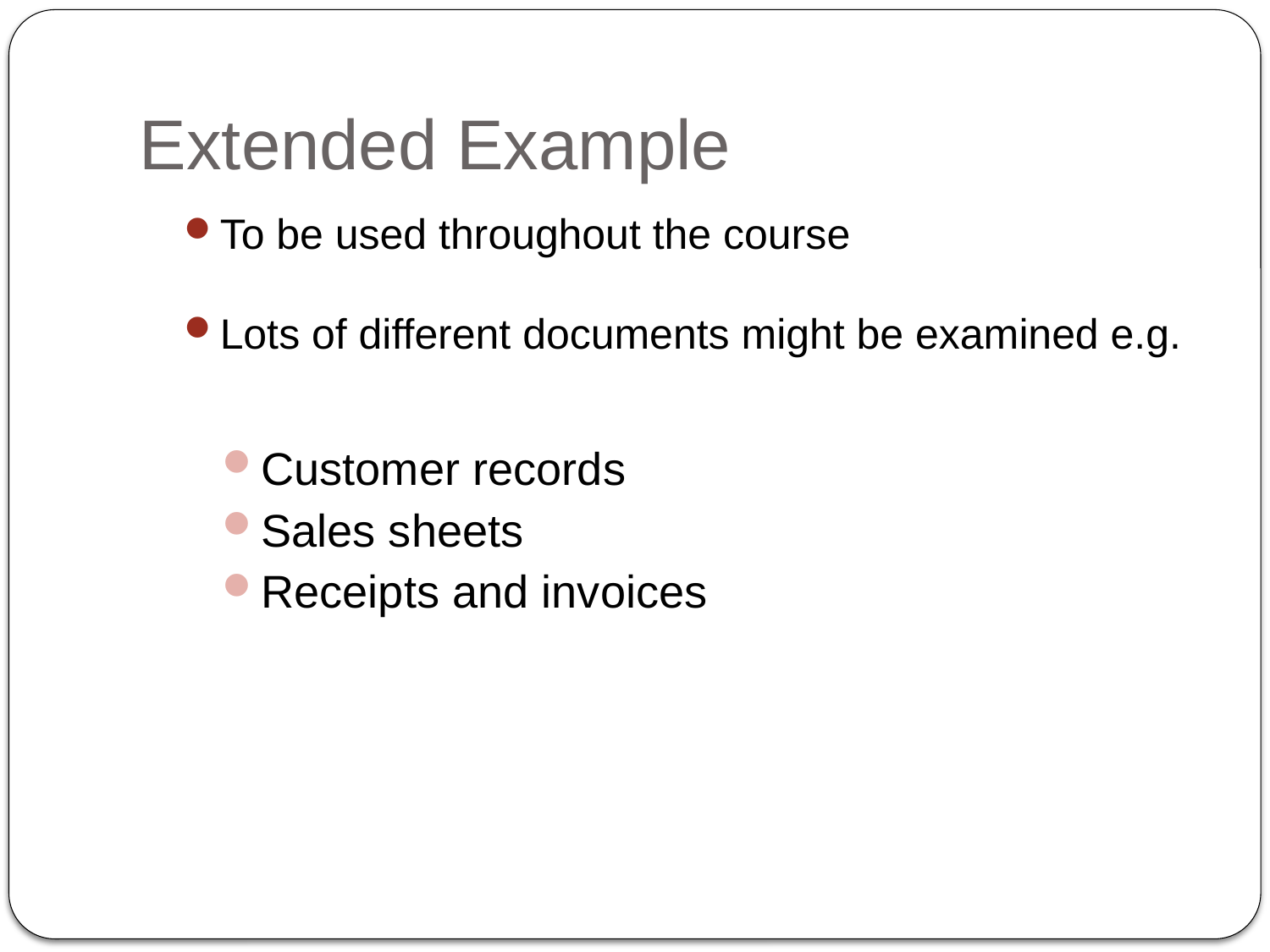

# Extended Example
To be used throughout the course

Lots of different documents might be examined e.g.

Customer records
Sales sheets
Receipts and invoices